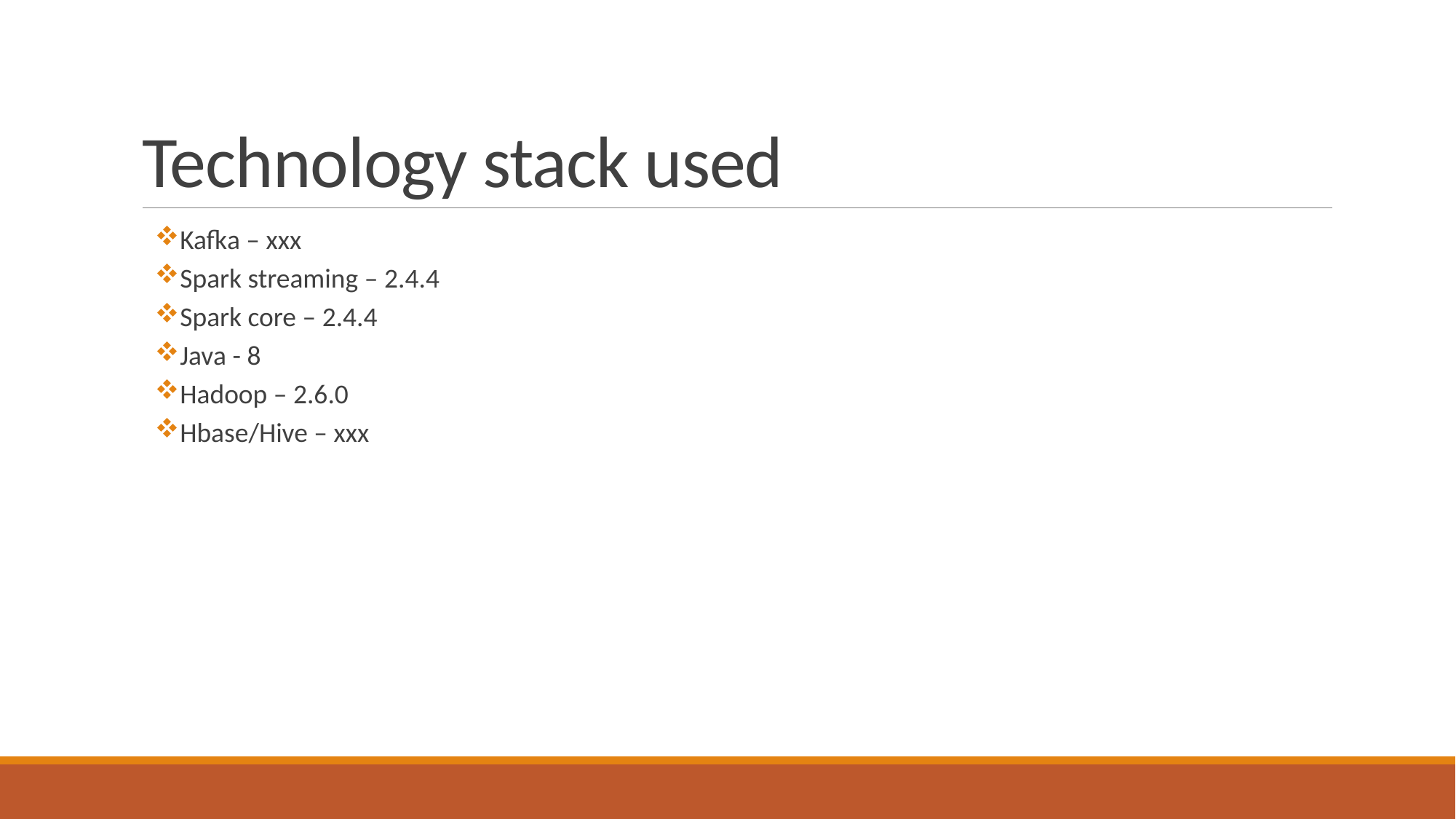

# Technology stack used
Kafka – xxx
Spark streaming – 2.4.4
Spark core – 2.4.4
Java - 8
Hadoop – 2.6.0
Hbase/Hive – xxx